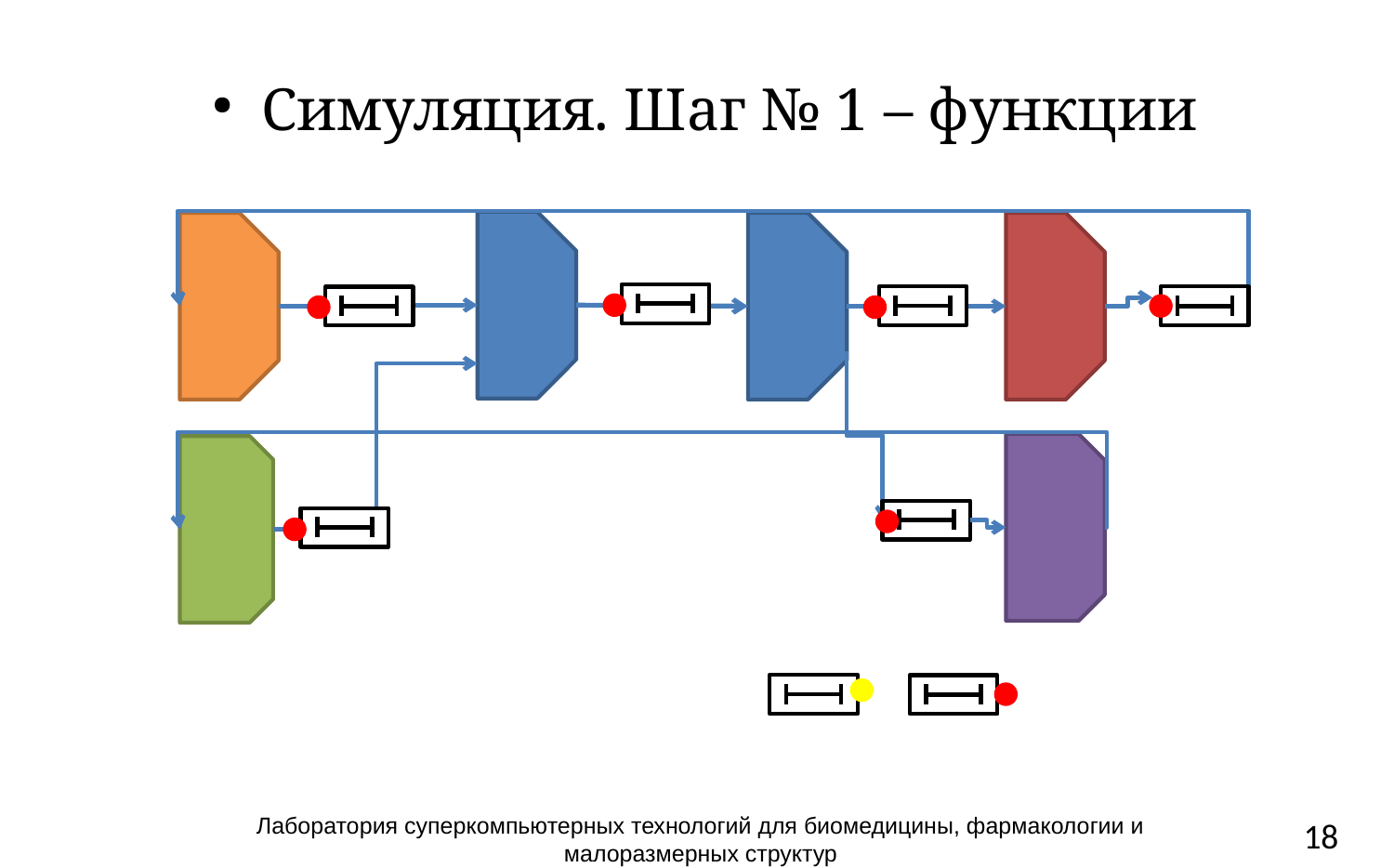

Симуляция. Шаг № 1 – функции

Лаборатория суперкомпьютерных технологий для биомедицины, фармакологии и малоразмерных структур
18